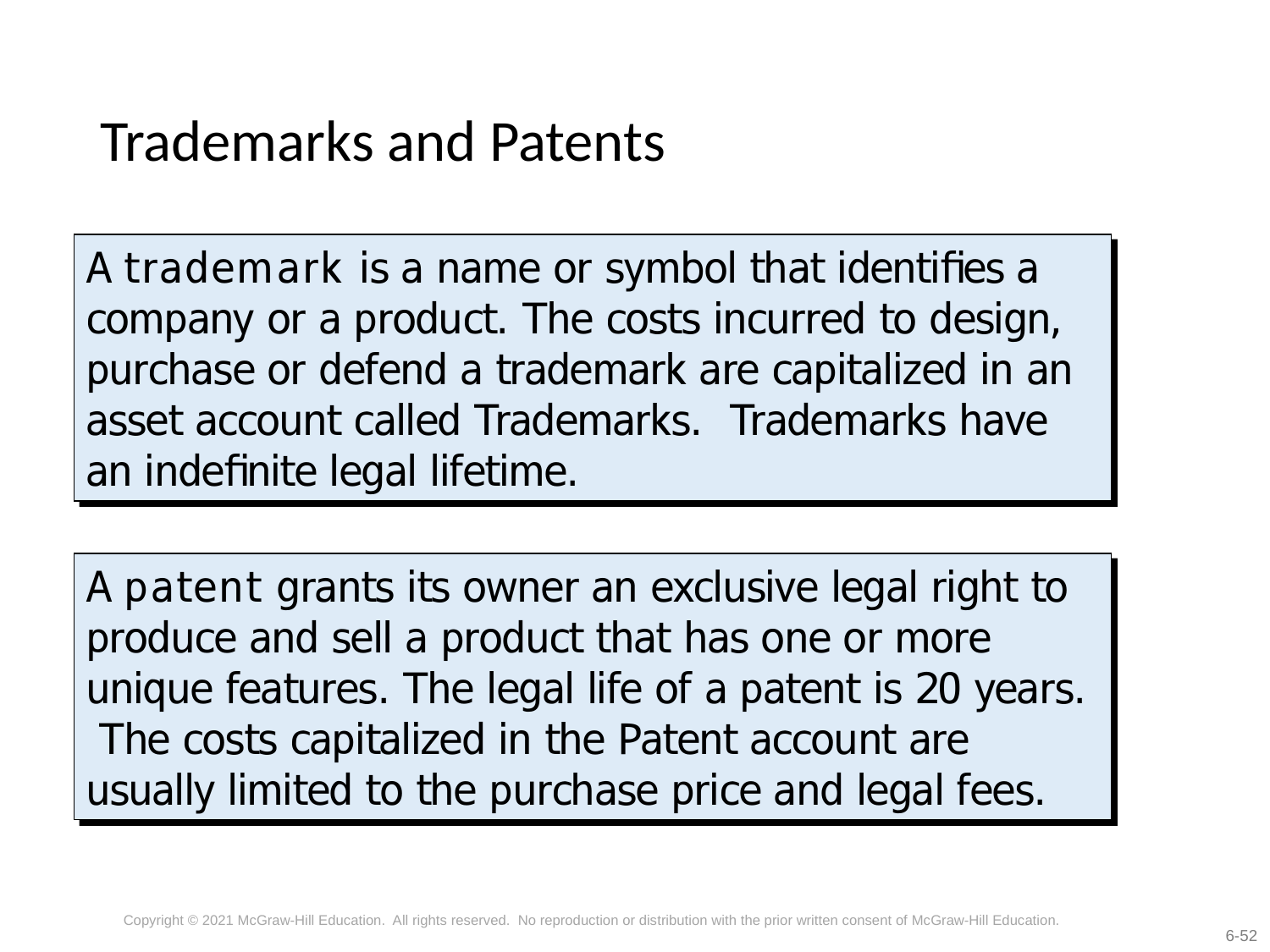

# Trademarks and Patents
A trademark is a name or symbol that identifies a company or a product. The costs incurred to design, purchase or defend a trademark are capitalized in an asset account called Trademarks.  Trademarks have an indefinite legal lifetime.
A patent grants its owner an exclusive legal right to produce and sell a product that has one or more unique features. The legal life of a patent is 20 years.  The costs capitalized in the Patent account are usually limited to the purchase price and legal fees.